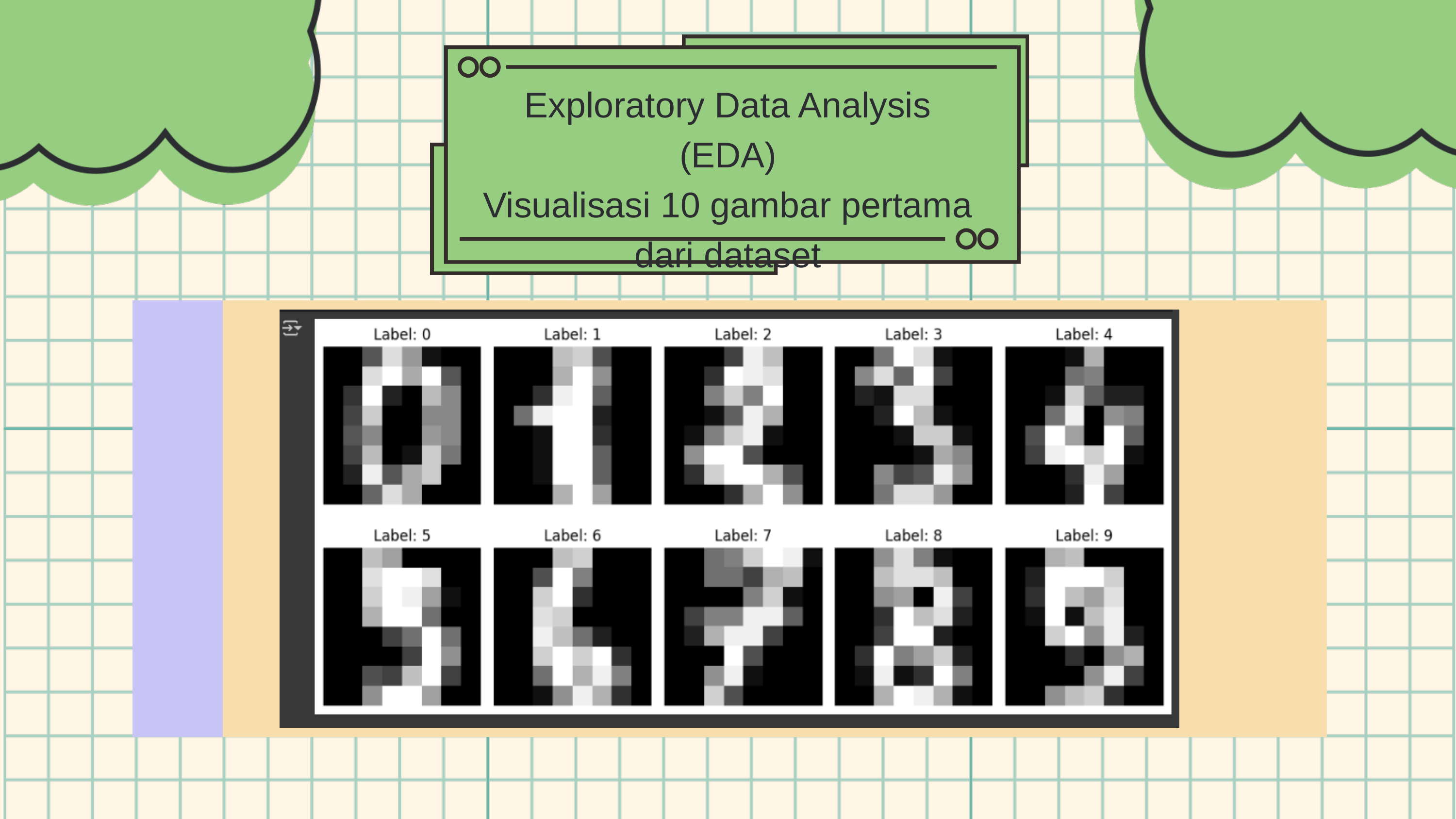

Exploratory Data Analysis (EDA)
Visualisasi 10 gambar pertama dari dataset